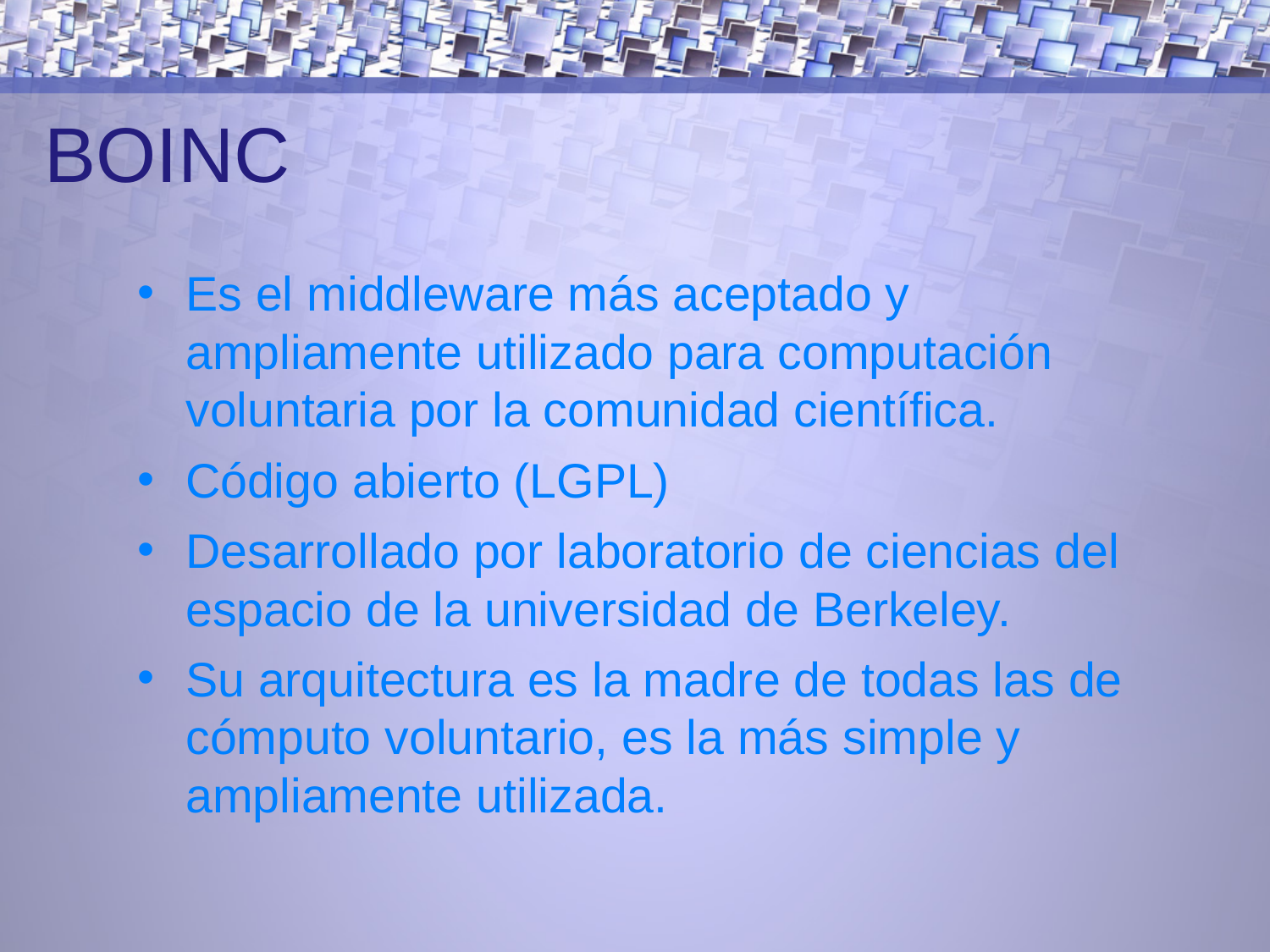

# BOINC
Es el middleware más aceptado y ampliamente utilizado para computación voluntaria por la comunidad científica.
Código abierto (LGPL)
Desarrollado por laboratorio de ciencias del espacio de la universidad de Berkeley.
Su arquitectura es la madre de todas las de cómputo voluntario, es la más simple y ampliamente utilizada.